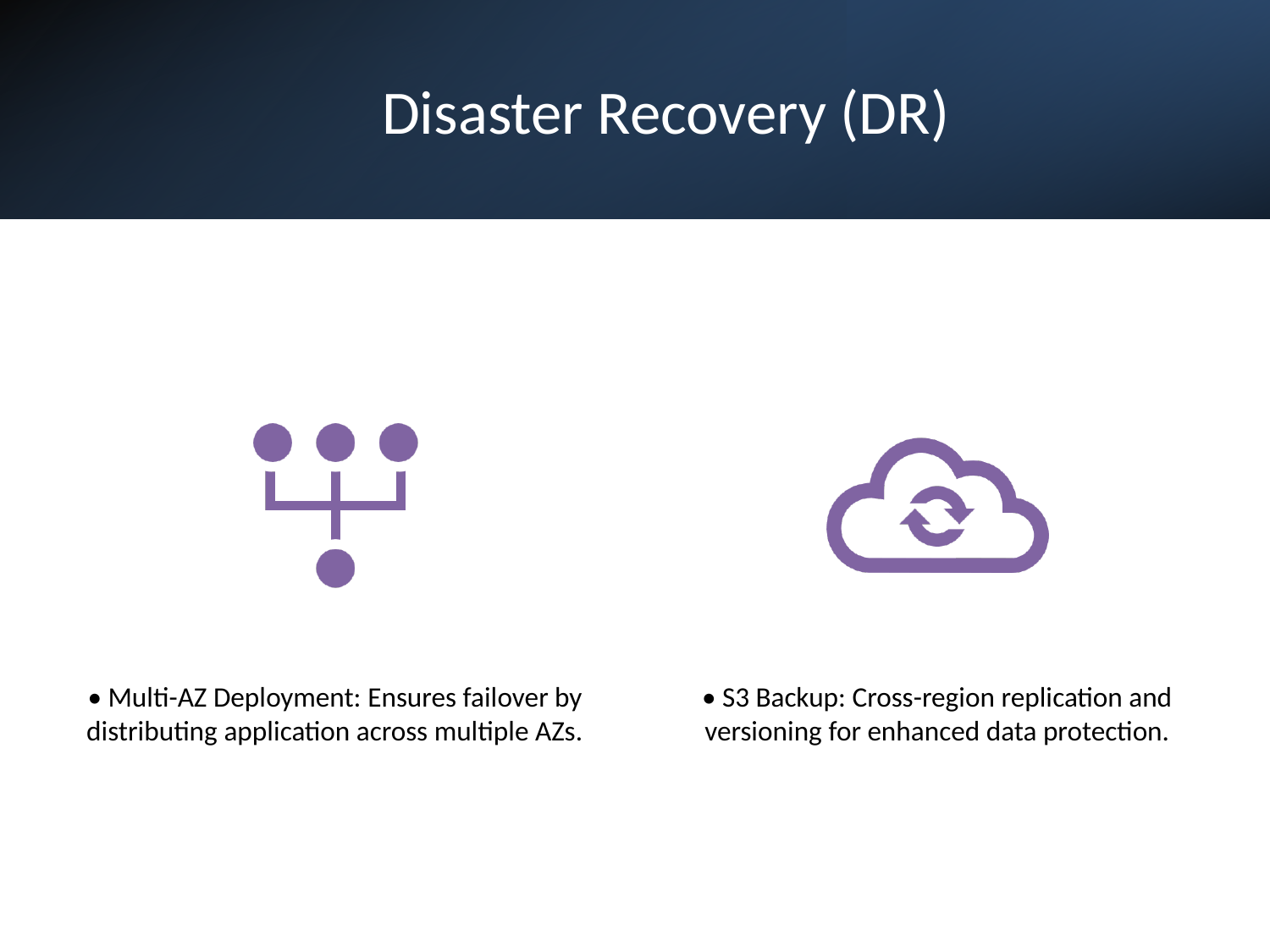

# Disaster Recovery (DR)
• Multi-AZ Deployment: Ensures failover by distributing application across multiple AZs.
• S3 Backup: Cross-region replication and versioning for enhanced data protection.